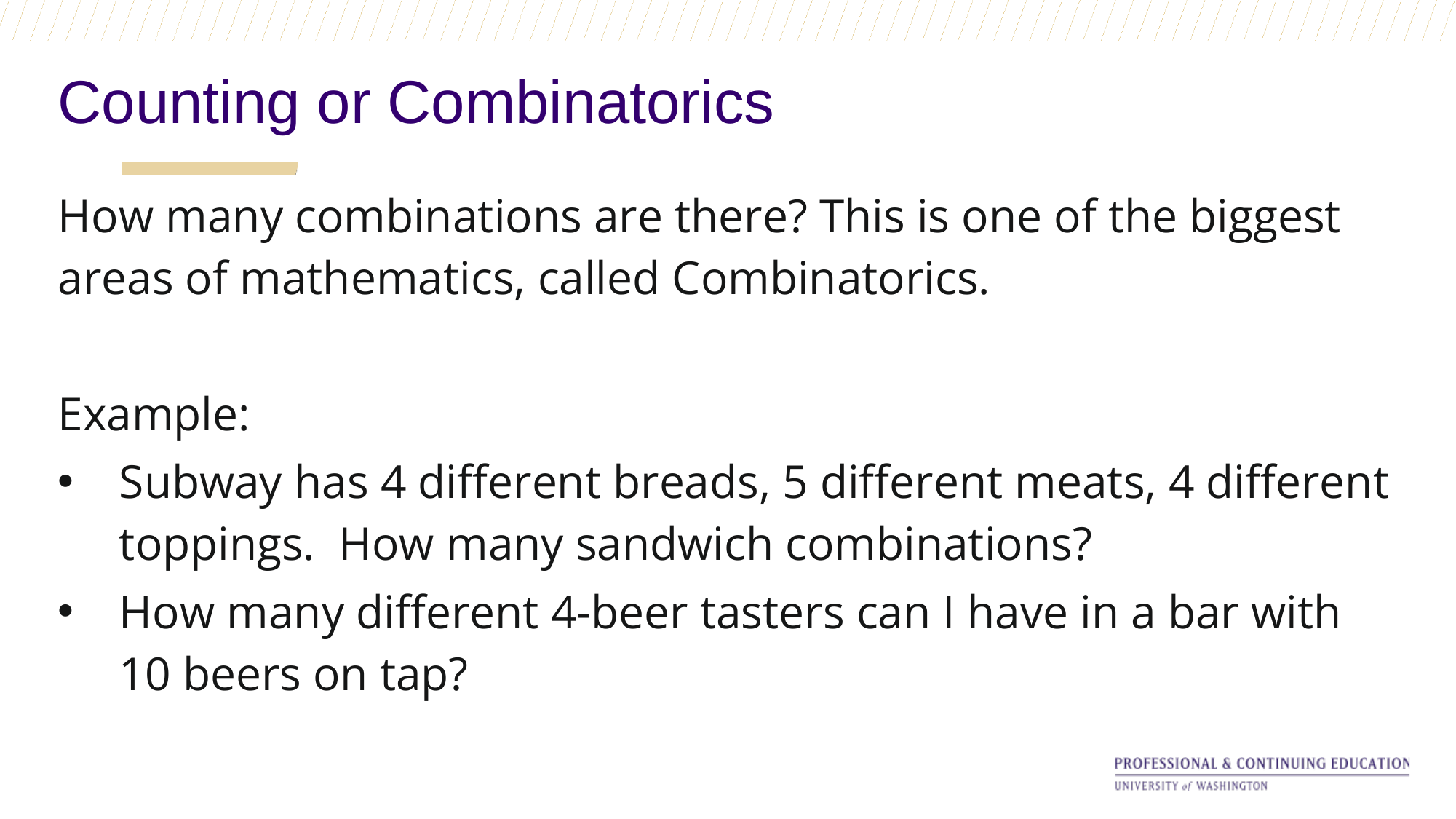

Counting or Combinatorics
How many combinations are there? This is one of the biggest areas of mathematics, called Combinatorics.

Example:
Subway has 4 different breads, 5 different meats, 4 different toppings.  How many sandwich combinations?
How many different 4-beer tasters can I have in a bar with 10 beers on tap?